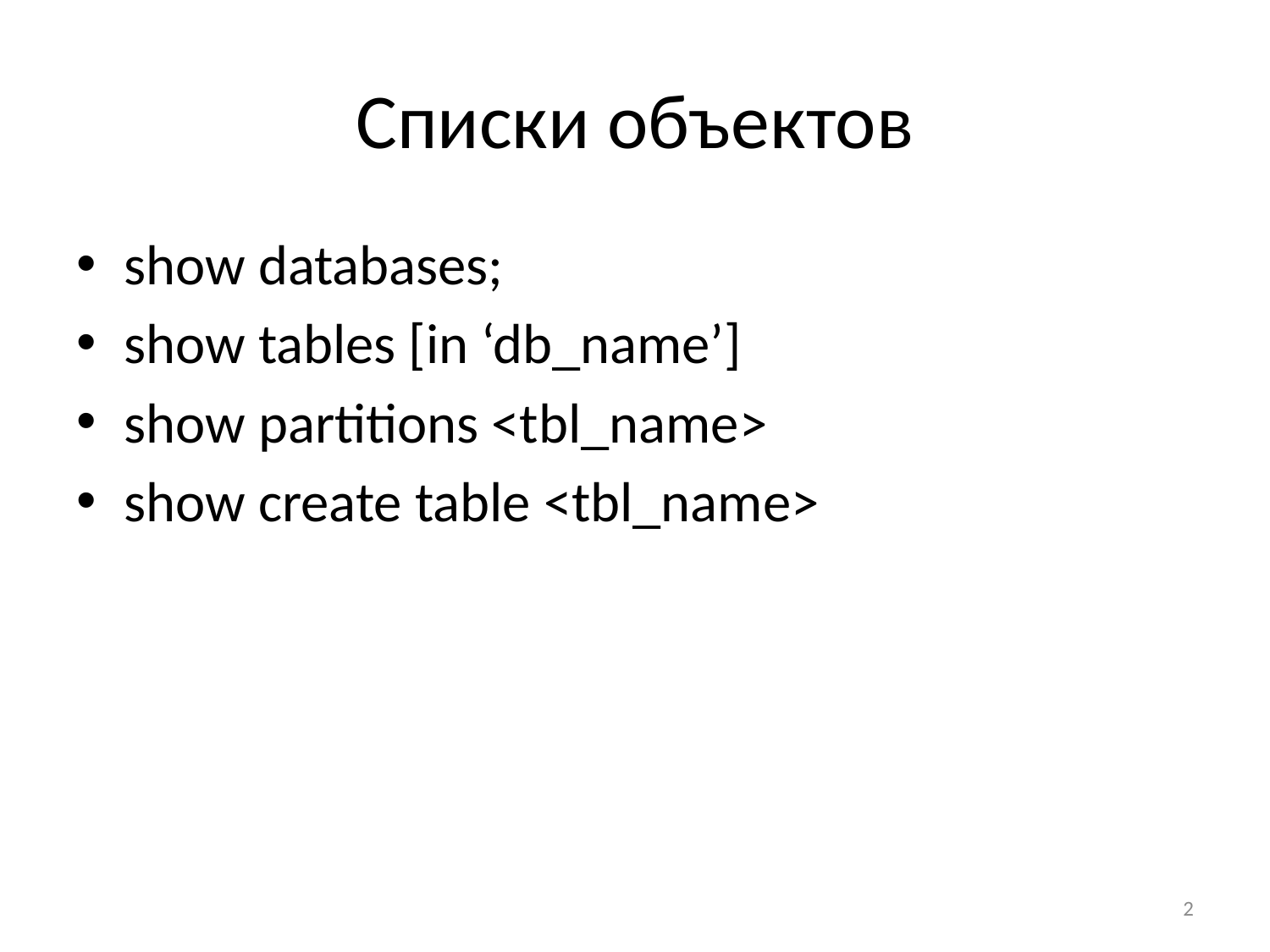

# Списки объектов
show databases;
show tables [in ‘db_name’]
show partitions <tbl_name>
show create table <tbl_name>

2